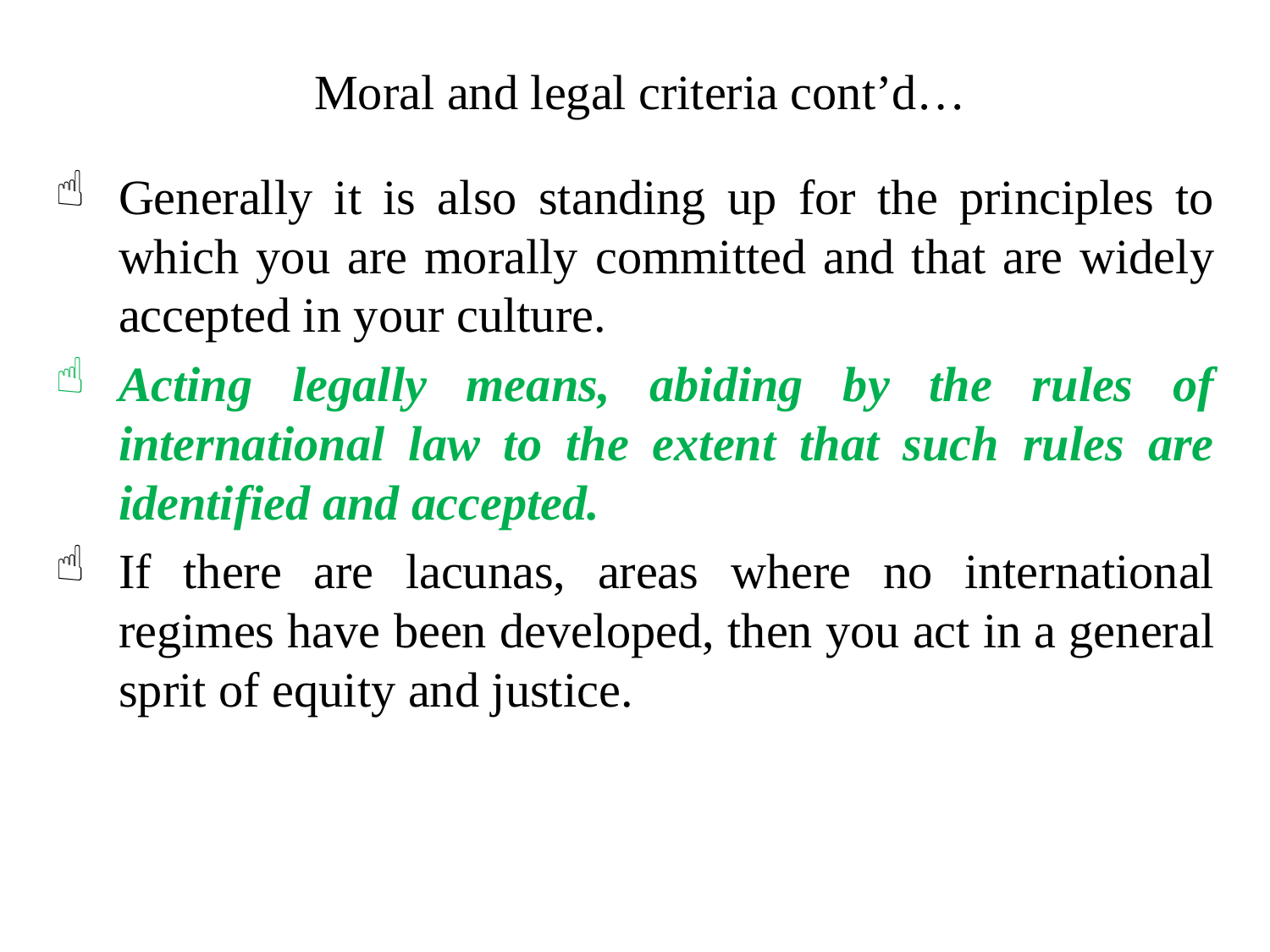

# Moral and legal criteria cont’d…
Generally it is also standing up for the principles to which you are morally committed and that are widely accepted in your culture.
Acting legally means, abiding by the rules of international law to the extent that such rules are identified and accepted.
If there are lacunas, areas where no international regimes have been developed, then you act in a general sprit of equity and justice.